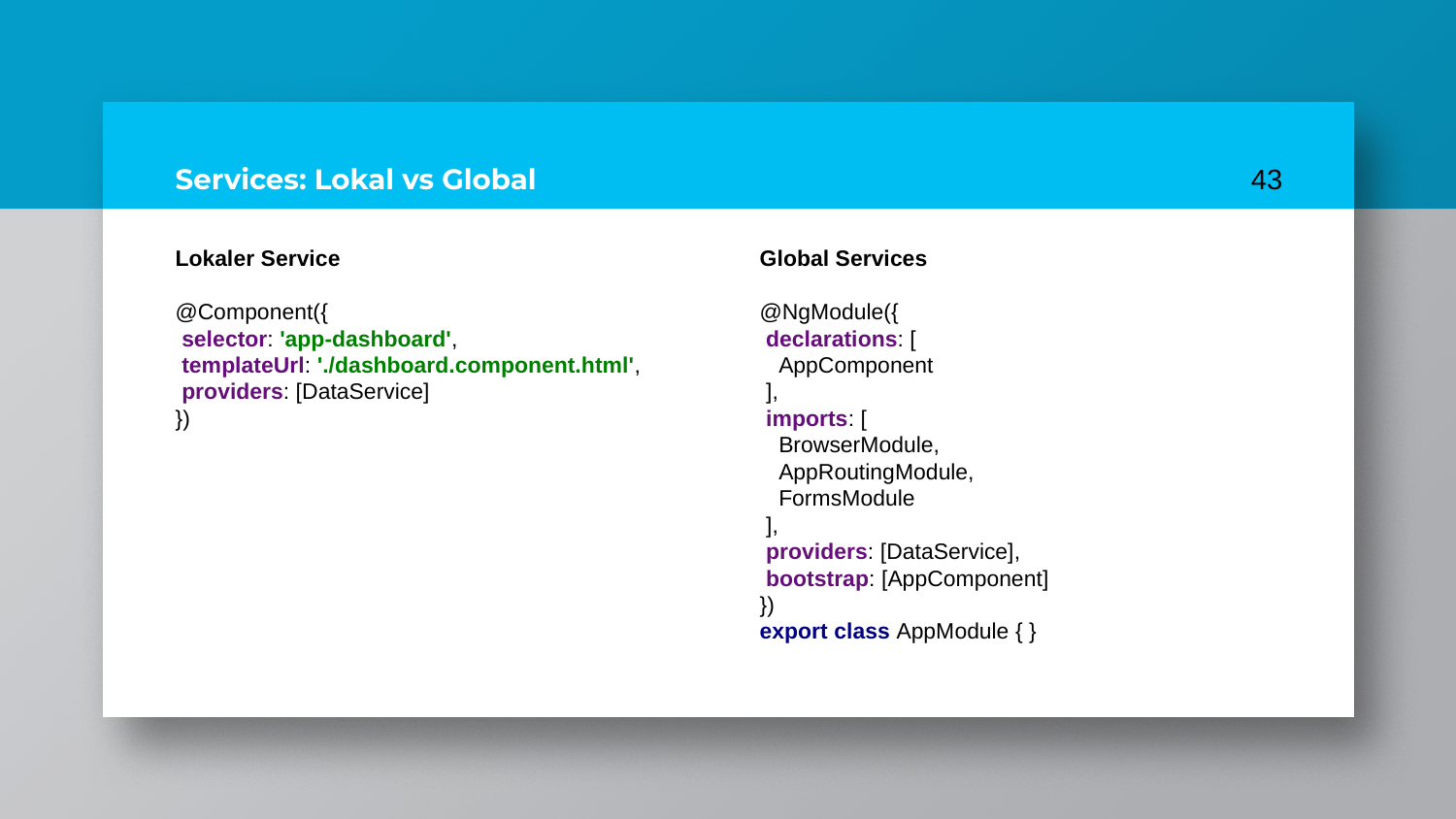

# Services: Lokal vs Global
43
Lokaler Service

@Component({
 selector: 'app-dashboard',
 templateUrl: './dashboard.component.html',
 providers: [DataService]
})

Global Services

@NgModule({
 declarations: [
   AppComponent
 ],
 imports: [
   BrowserModule,
   AppRoutingModule,
   FormsModule
 ],
 providers: [DataService],
 bootstrap: [AppComponent]
})
export class AppModule { }